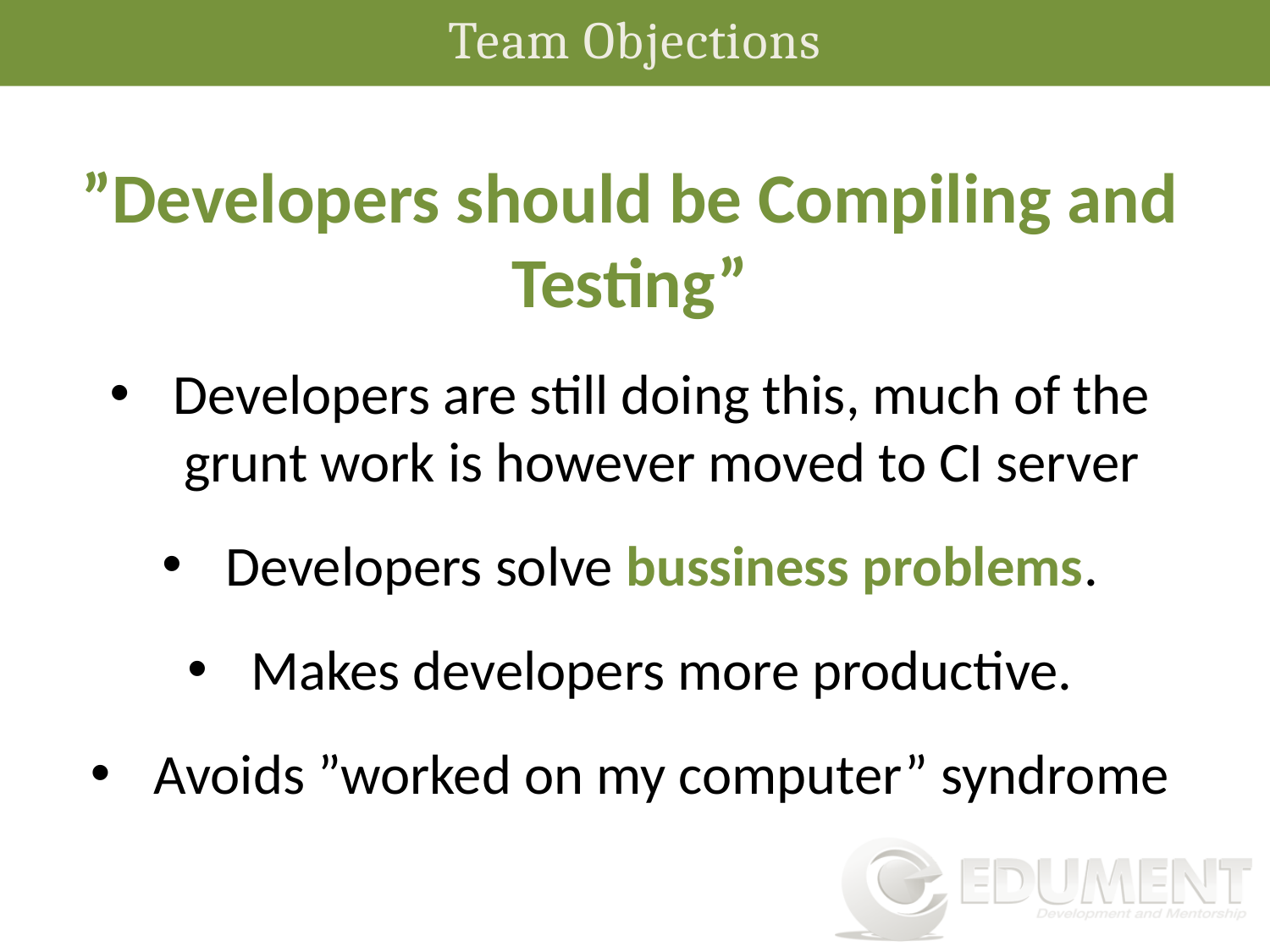

Team Objections
”Developers should be Compiling and Testing”
Developers are still doing this, much of the grunt work is however moved to CI server
Developers solve bussiness problems.
Makes developers more productive.
Avoids ”worked on my computer” syndrome